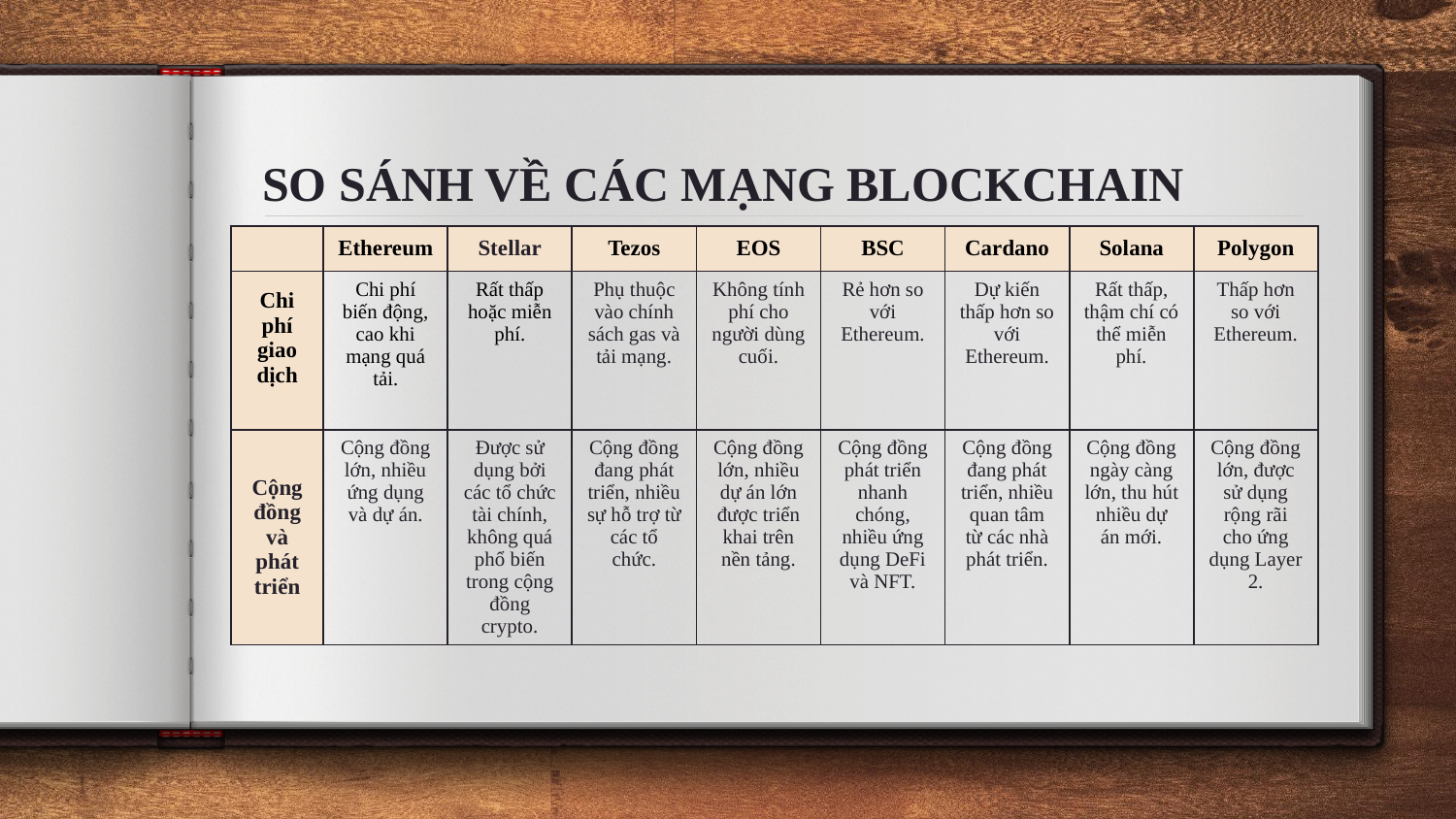

# SO SÁNH VỀ CÁC MẠNG BLOCKCHAIN
|  | Ethereum | Stellar | Tezos | EOS | BSC | Cardano | Solana | Polygon |
| --- | --- | --- | --- | --- | --- | --- | --- | --- |
| Chi phí giao dịch | Chi phí biến động, cao khi mạng quá tải. | Rất thấp hoặc miễn phí. | Phụ thuộc vào chính sách gas và tải mạng. | Không tính phí cho người dùng cuối. | Rẻ hơn so với Ethereum. | Dự kiến thấp hơn so với Ethereum. | Rất thấp, thậm chí có thể miễn phí. | Thấp hơn so với Ethereum. |
| Cộng đồng và phát triển | Cộng đồng lớn, nhiều ứng dụng và dự án. | Được sử dụng bởi các tổ chức tài chính, không quá phổ biến trong cộng đồng crypto. | Cộng đồng đang phát triển, nhiều sự hỗ trợ từ các tổ chức. | Cộng đồng lớn, nhiều dự án lớn được triển khai trên nền tảng. | Cộng đồng phát triển nhanh chóng, nhiều ứng dụng DeFi và NFT. | Cộng đồng đang phát triển, nhiều quan tâm từ các nhà phát triển. | Cộng đồng ngày càng lớn, thu hút nhiều dự án mới. | Cộng đồng lớn, được sử dụng rộng rãi cho ứng dụng Layer 2. |
17